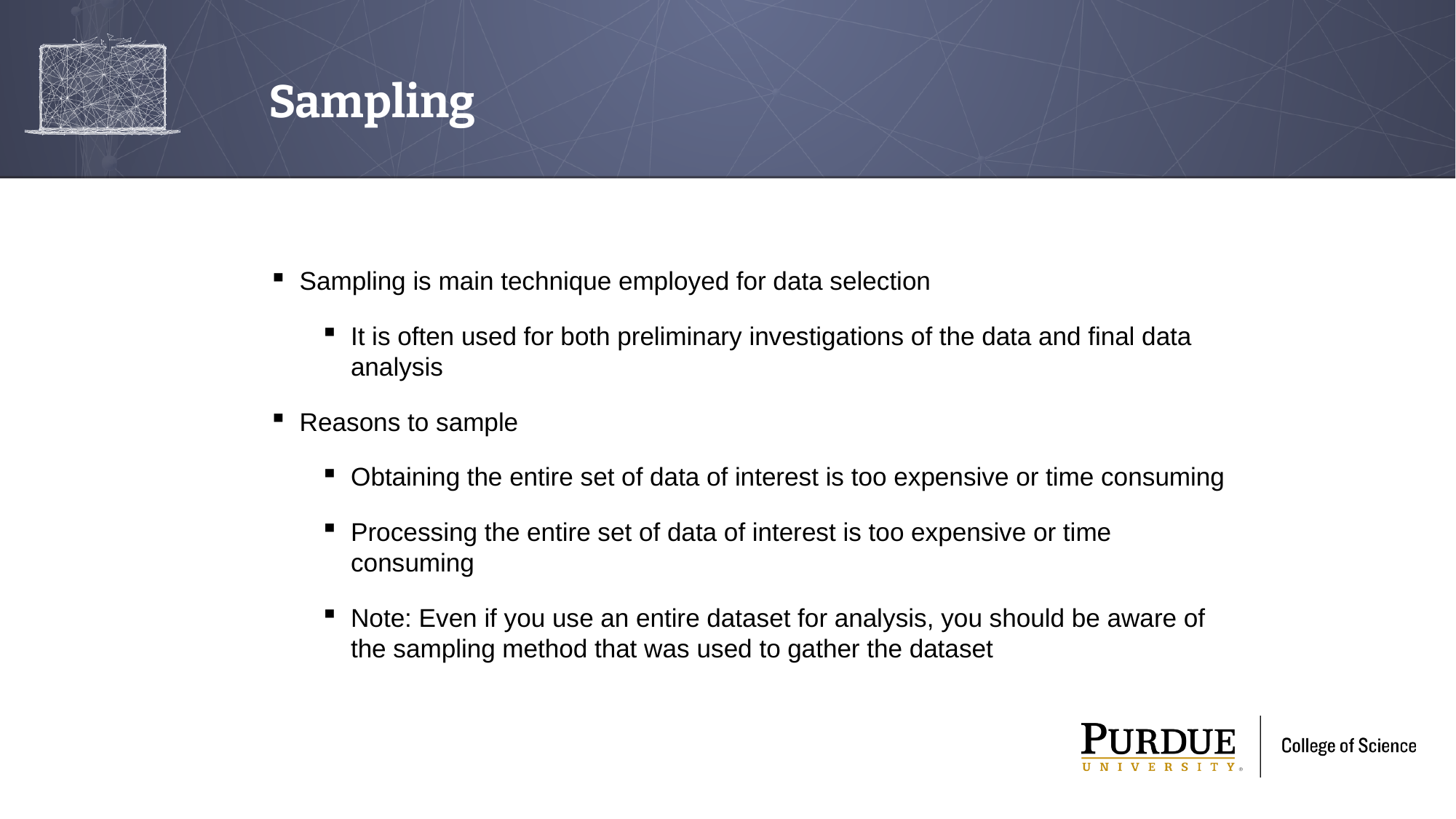

# Sampling

Sampling is main technique employed for data selection
It is often used for both preliminary investigations of the data and final data analysis
Reasons to sample
Obtaining the entire set of data of interest is too expensive or time consuming
Processing the entire set of data of interest is too expensive or time consuming
Note: Even if you use an entire dataset for analysis, you should be aware of the sampling method that was used to gather the dataset